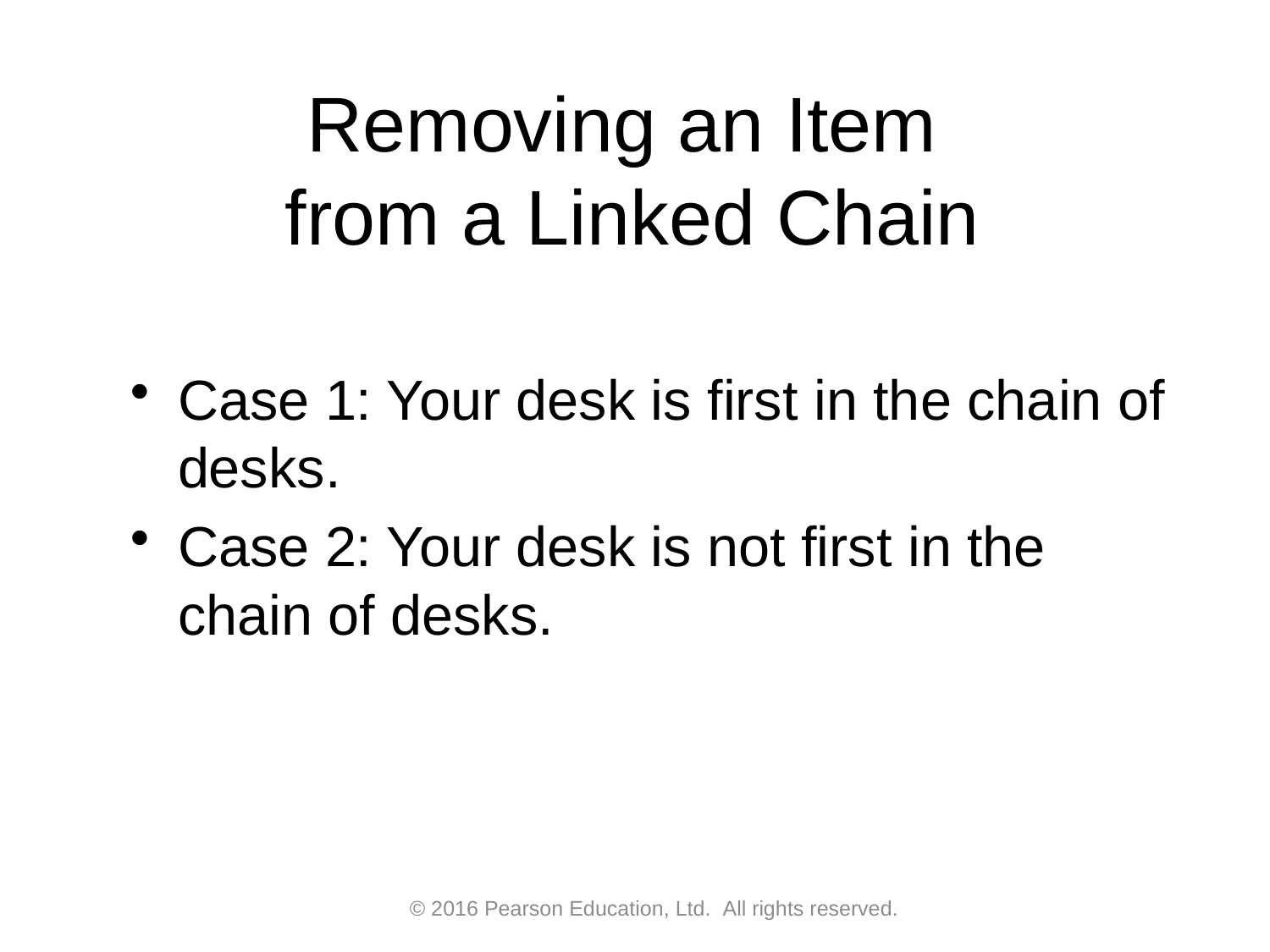

# Removing an Item from a Linked Chain
Case 1: Your desk is first in the chain of desks.
Case 2: Your desk is not first in the chain of desks.
© 2016 Pearson Education, Ltd.  All rights reserved.